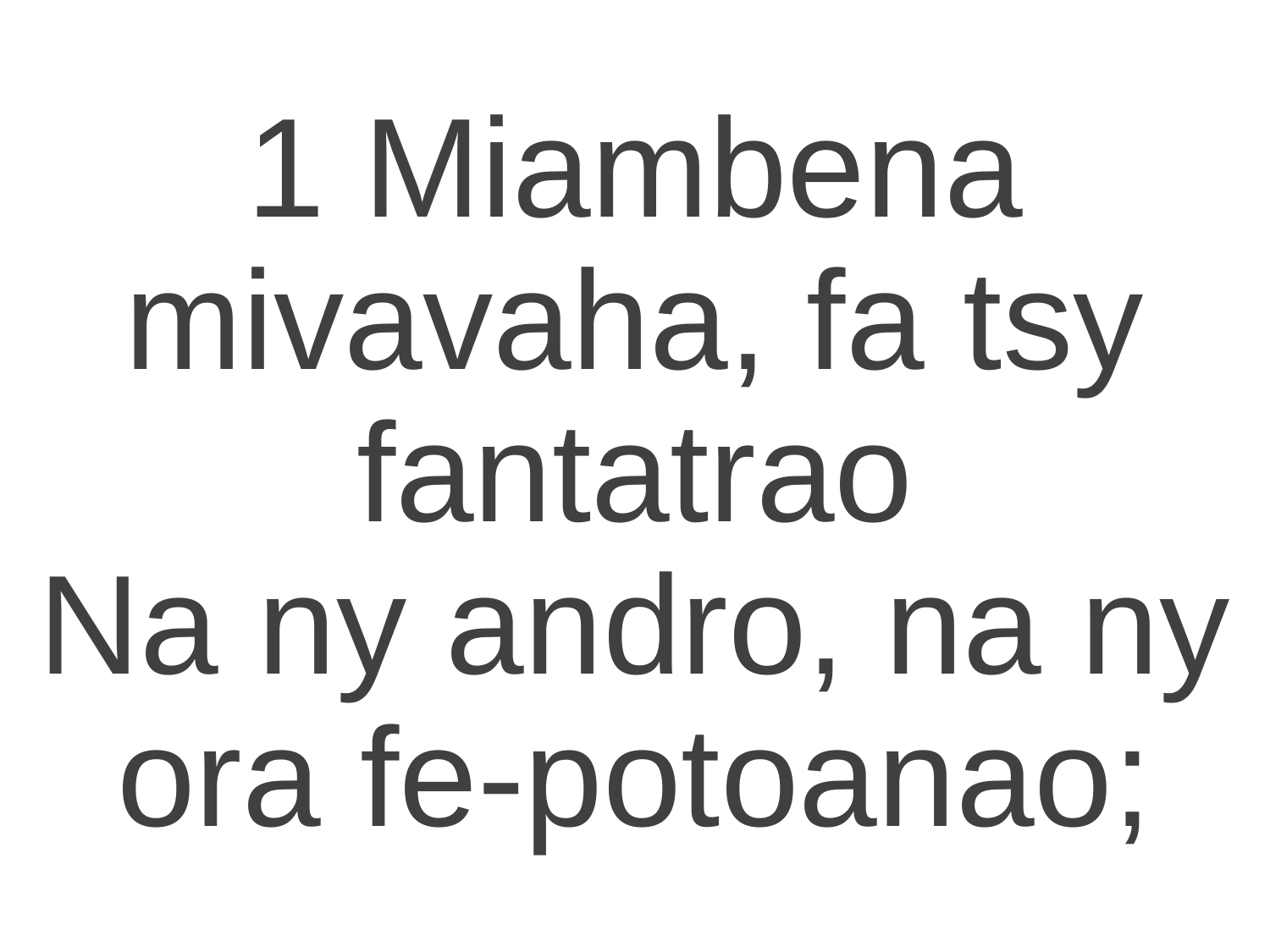

1 Miambena mivavaha, fa tsy fantatrao
Na ny andro, na ny ora fe-potoanao;